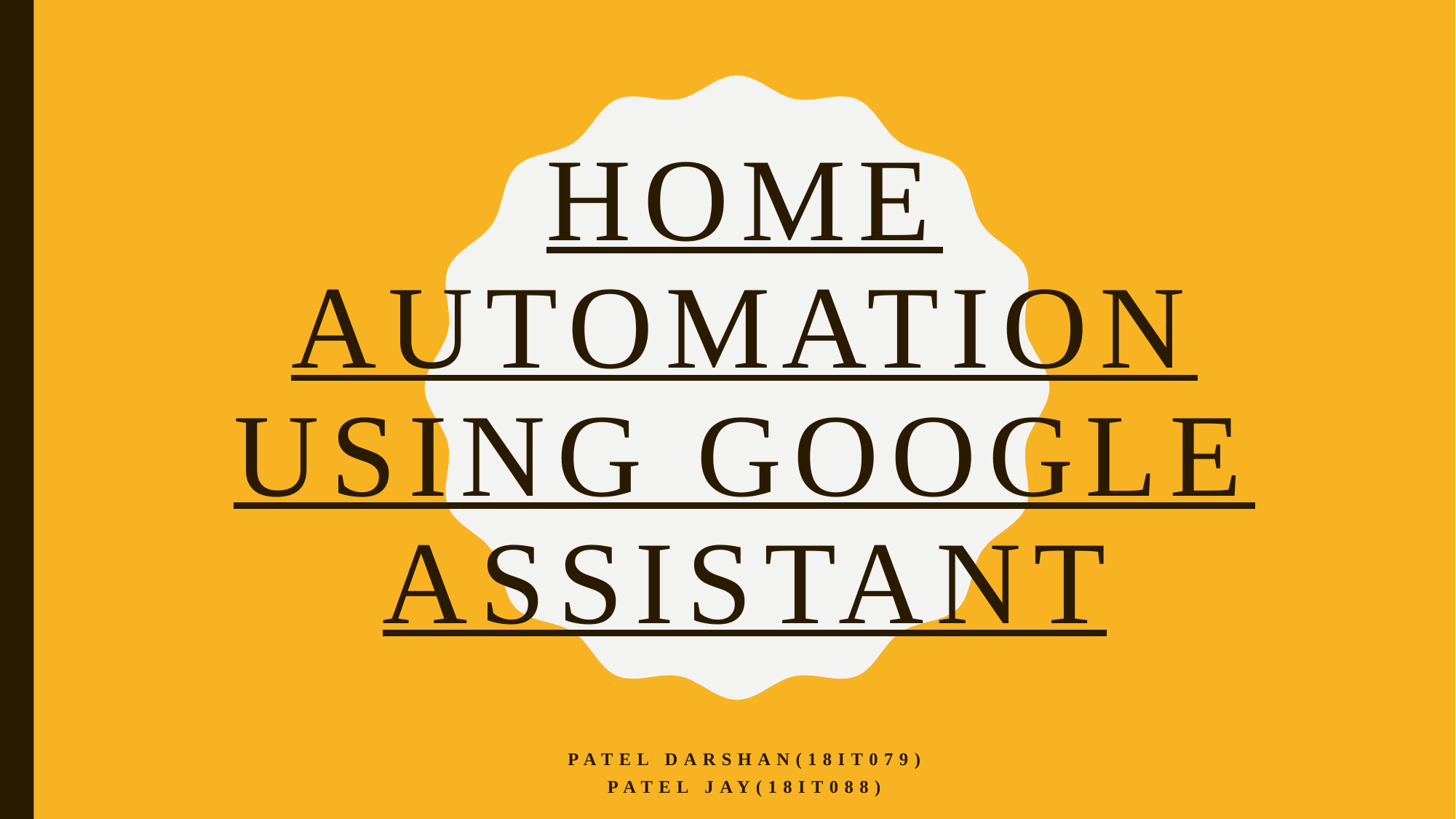

# HOME AUTOMATION USING GOOGLE ASSISTANT

PATEL DARSHAN(18IT079)
PATEL JAY(18IT088)